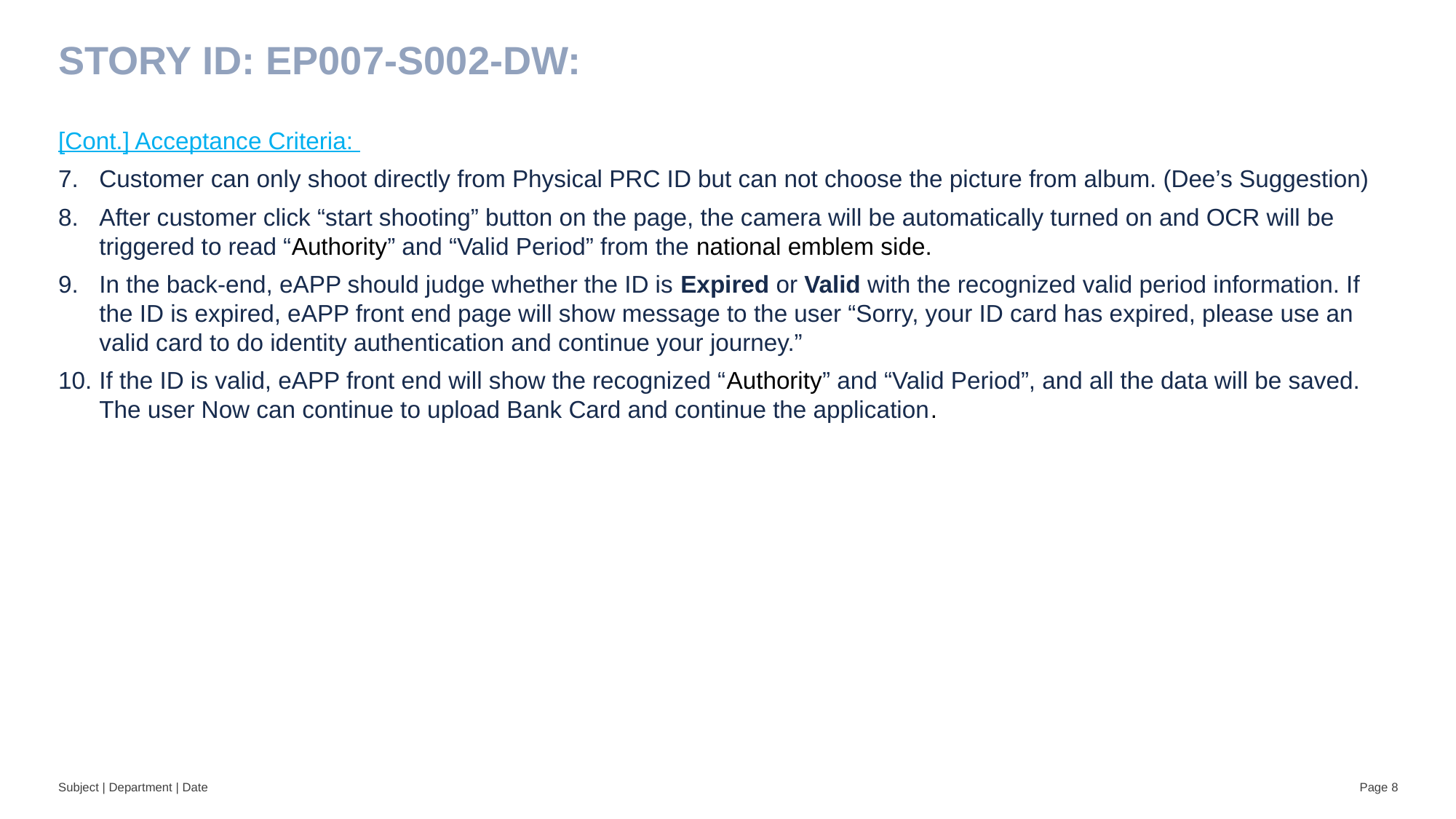

# Story ID: EP007-S002-DW:
[Cont.] Acceptance Criteria:
Customer can only shoot directly from Physical PRC ID but can not choose the picture from album. (Dee’s Suggestion)
After customer click “start shooting” button on the page, the camera will be automatically turned on and OCR will be triggered to read “Authority” and “Valid Period” from the national emblem side.
In the back-end, eAPP should judge whether the ID is Expired or Valid with the recognized valid period information. If the ID is expired, eAPP front end page will show message to the user “Sorry, your ID card has expired, please use an valid card to do identity authentication and continue your journey.”
If the ID is valid, eAPP front end will show the recognized “Authority” and “Valid Period”, and all the data will be saved. The user Now can continue to upload Bank Card and continue the application.

Page 8
Subject | Department | Date